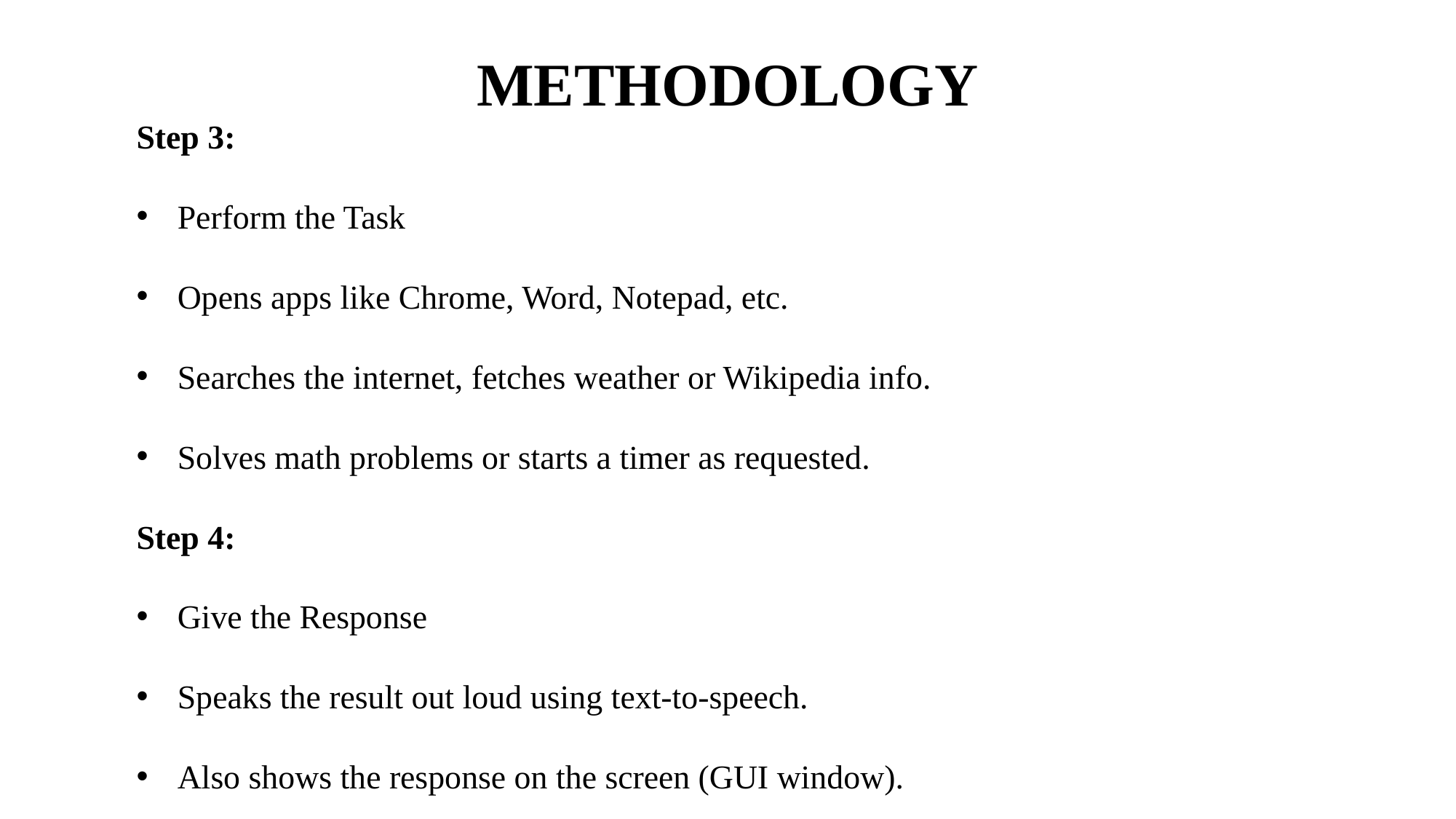

# METHODOLOGY
Step 3:

Perform the Task

Opens apps like Chrome, Word, Notepad, etc.

Searches the internet, fetches weather or Wikipedia info.

Solves math problems or starts a timer as requested.

Step 4:

Give the Response

Speaks the result out loud using text-to-speech.

Also shows the response on the screen (GUI window).
16